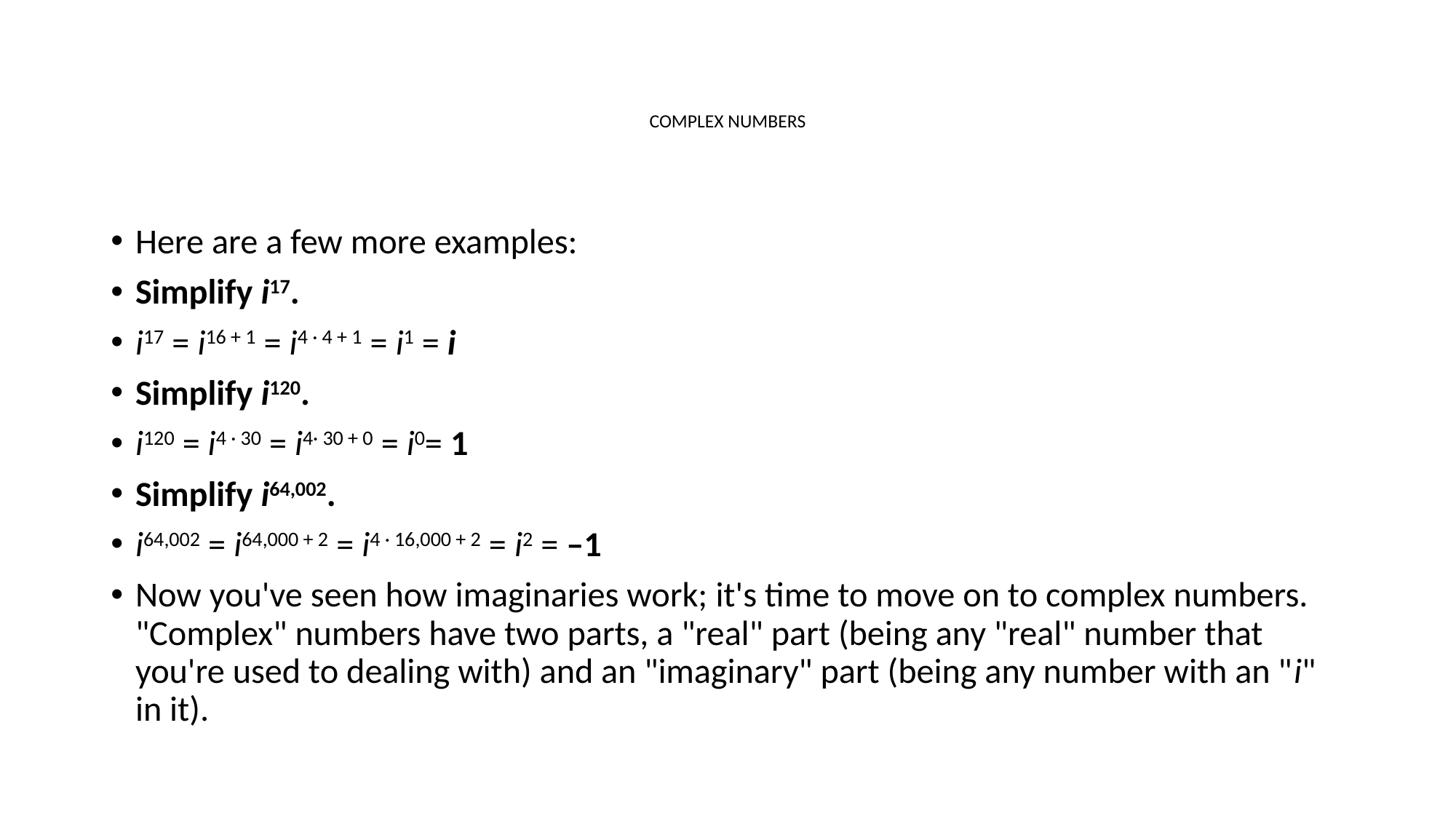

# COMPLEX NUMBERS
Here are a few more examples:
Simplify i17.
i17 = i16 + 1 = i4 · 4 + 1 = i1 = i
Simplify i120.
i120 = i4 · 30 = i4· 30 + 0 = i0= 1
Simplify i64,002.
i64,002 = i64,000 + 2 = i4 · 16,000 + 2 = i2 = –1
Now you've seen how imaginaries work; it's time to move on to complex numbers. "Complex" numbers have two parts, a "real" part (being any "real" number that you're used to dealing with) and an "imaginary" part (being any number with an "i" in it).